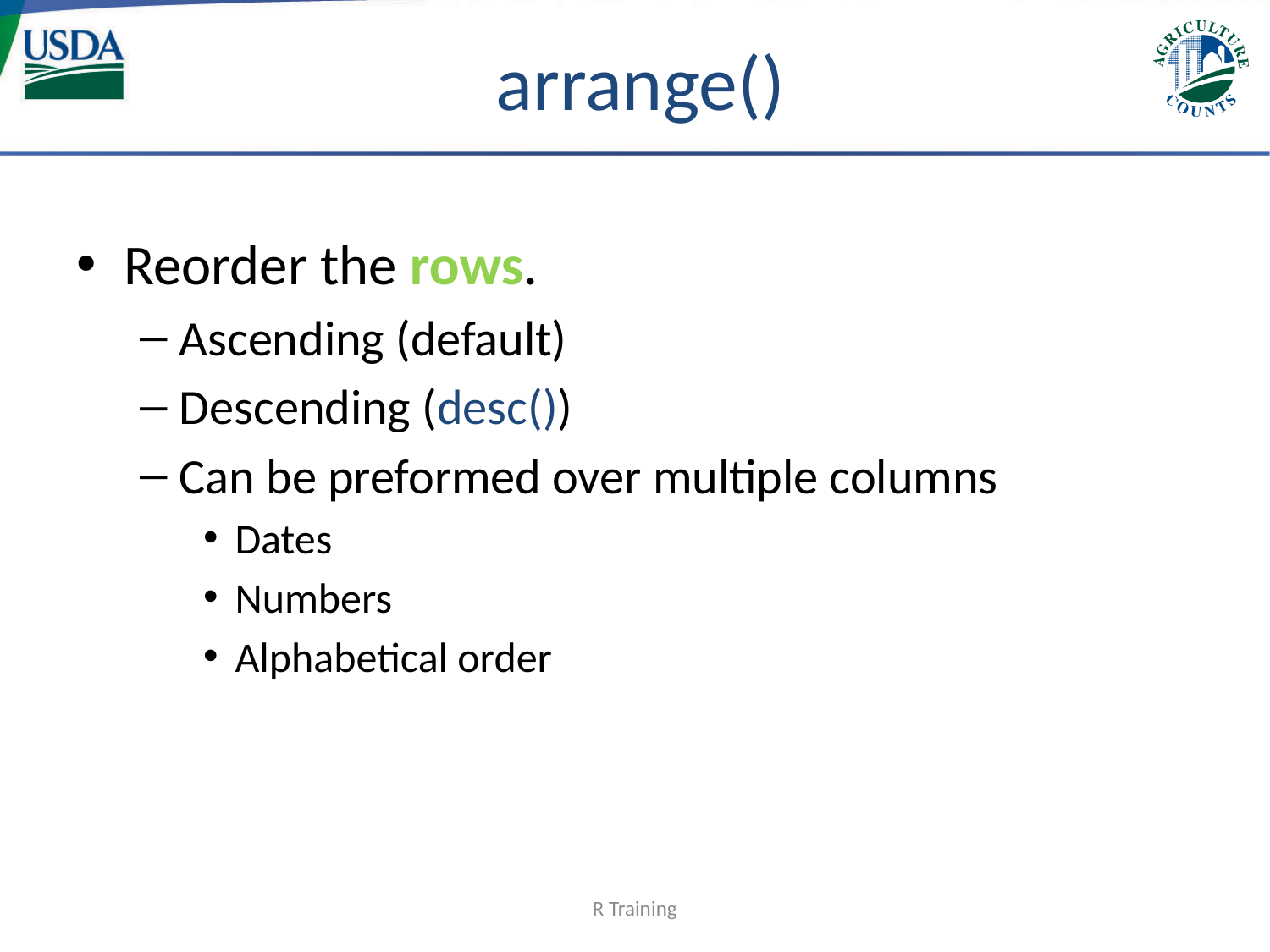

# arrange()
Reorder the rows.
Ascending (default)
Descending (desc())
Can be preformed over multiple columns
Dates
Numbers
Alphabetical order
R Training